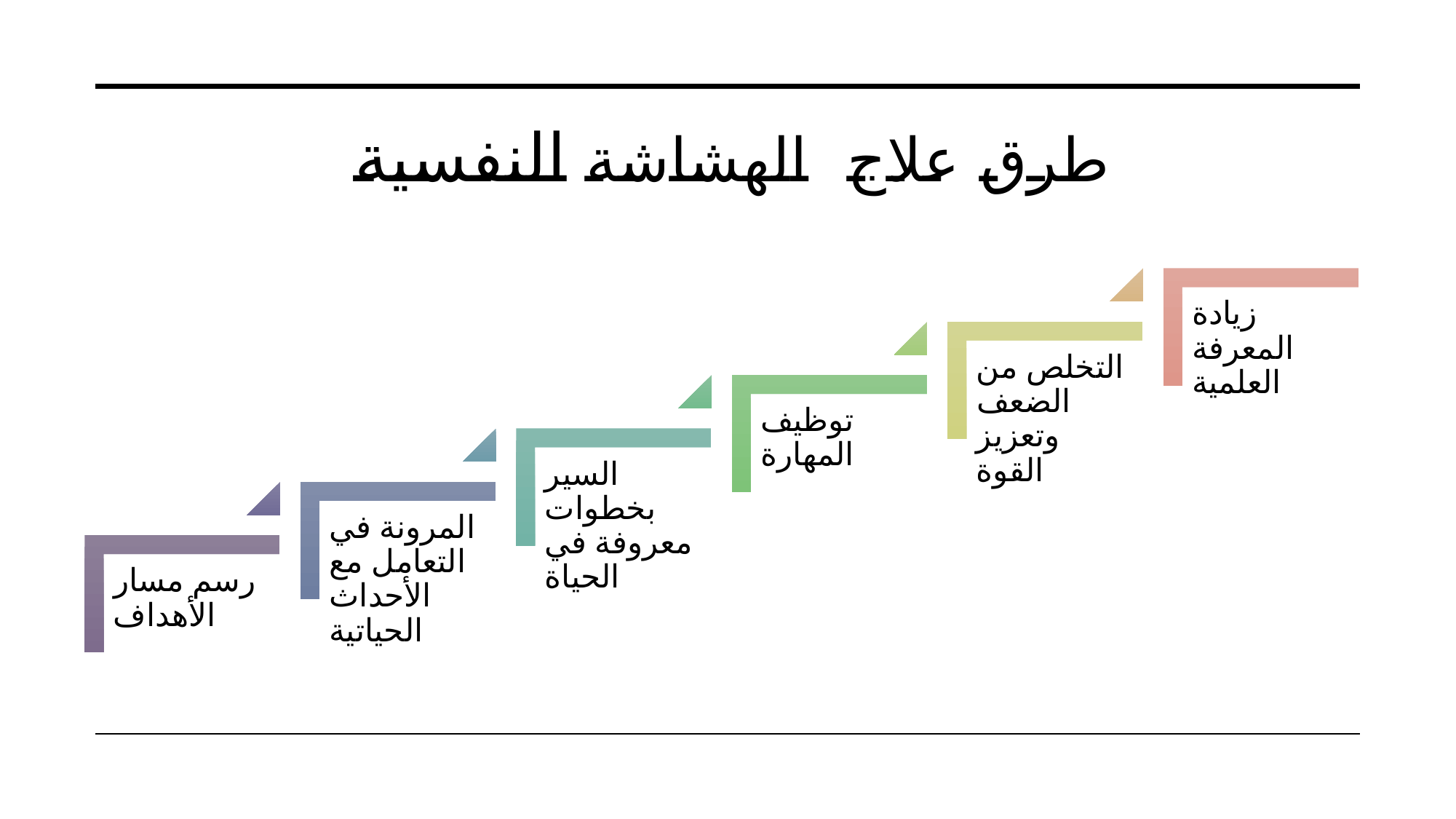

# طرق علاج  الهشاشة النفسية
رسم مسار الأهداف
المرونة في التعامل مع الأحداث الحياتية
السير بخطوات معروفة في الحياة
توظيف المهارة
التخلص من الضعف وتعزيز القوة
زيادة المعرفة العلمية